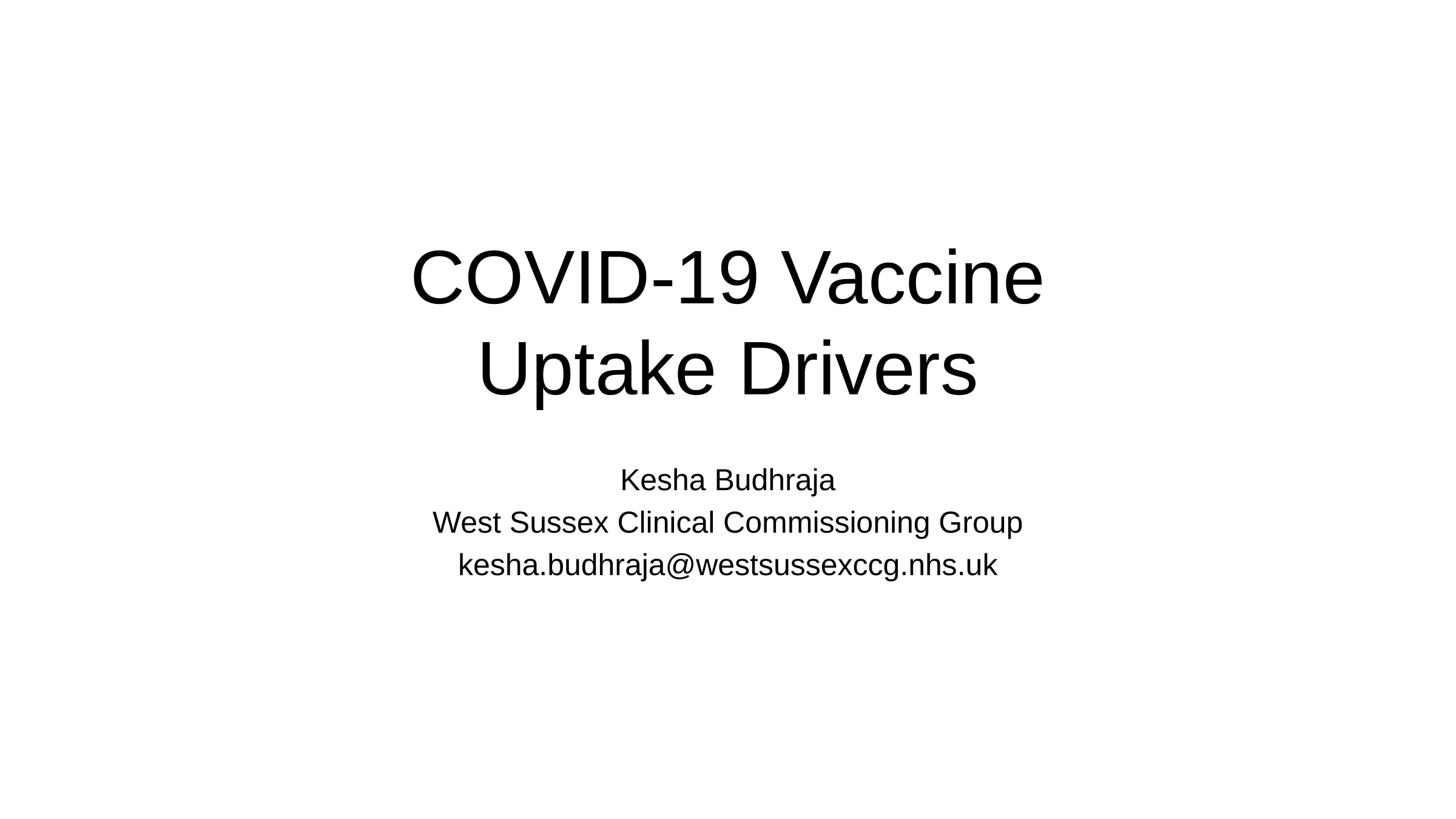

# COVID-19 Vaccine Uptake Drivers
Kesha Budhraja
West Sussex Clinical Commissioning Group
kesha.budhraja@westsussexccg.nhs.uk